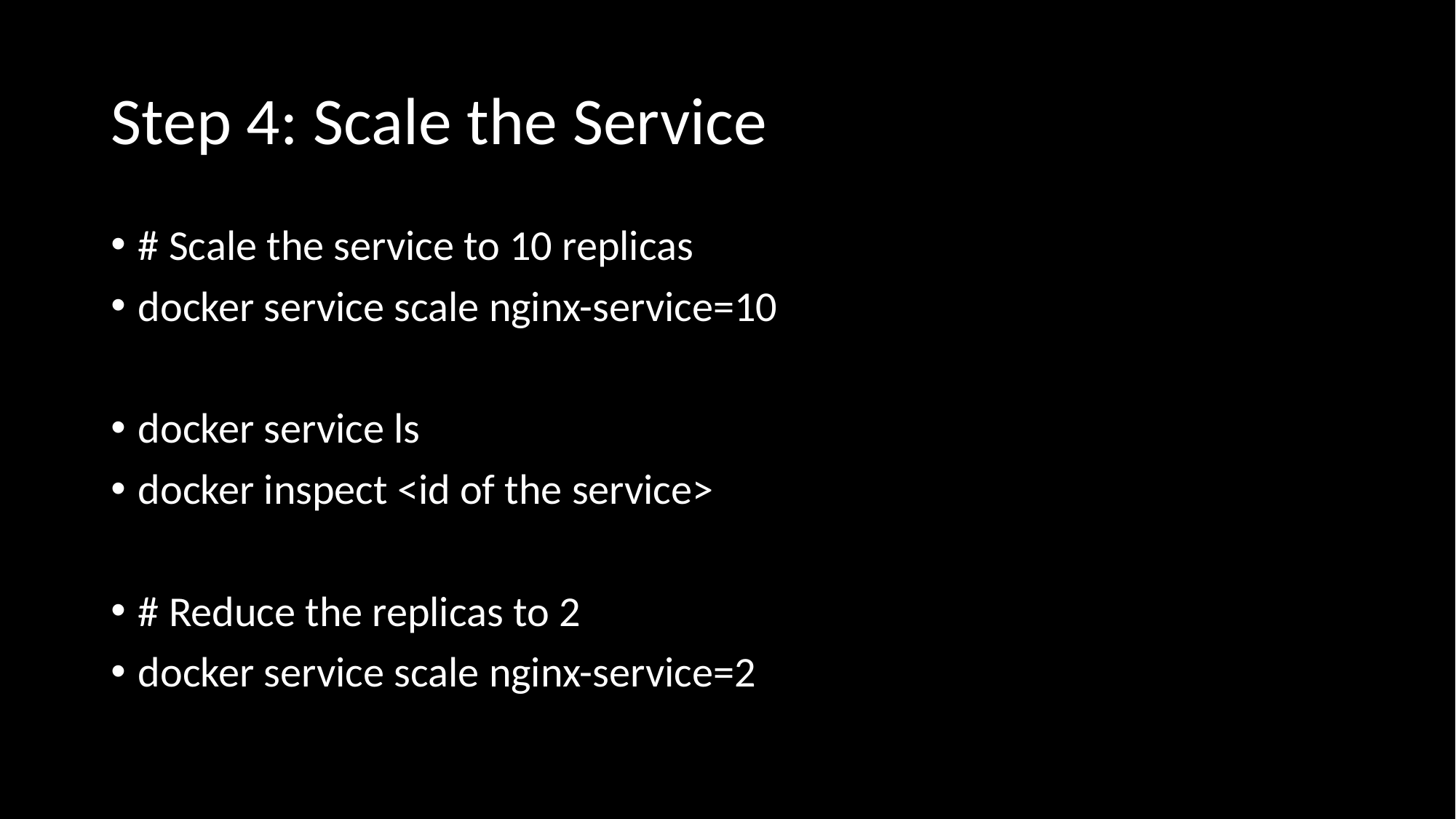

# Step 4: Scale the Service
# Scale the service to 10 replicas
docker service scale nginx-service=10

docker service ls
docker inspect <id of the service>

# Reduce the replicas to 2
docker service scale nginx-service=2